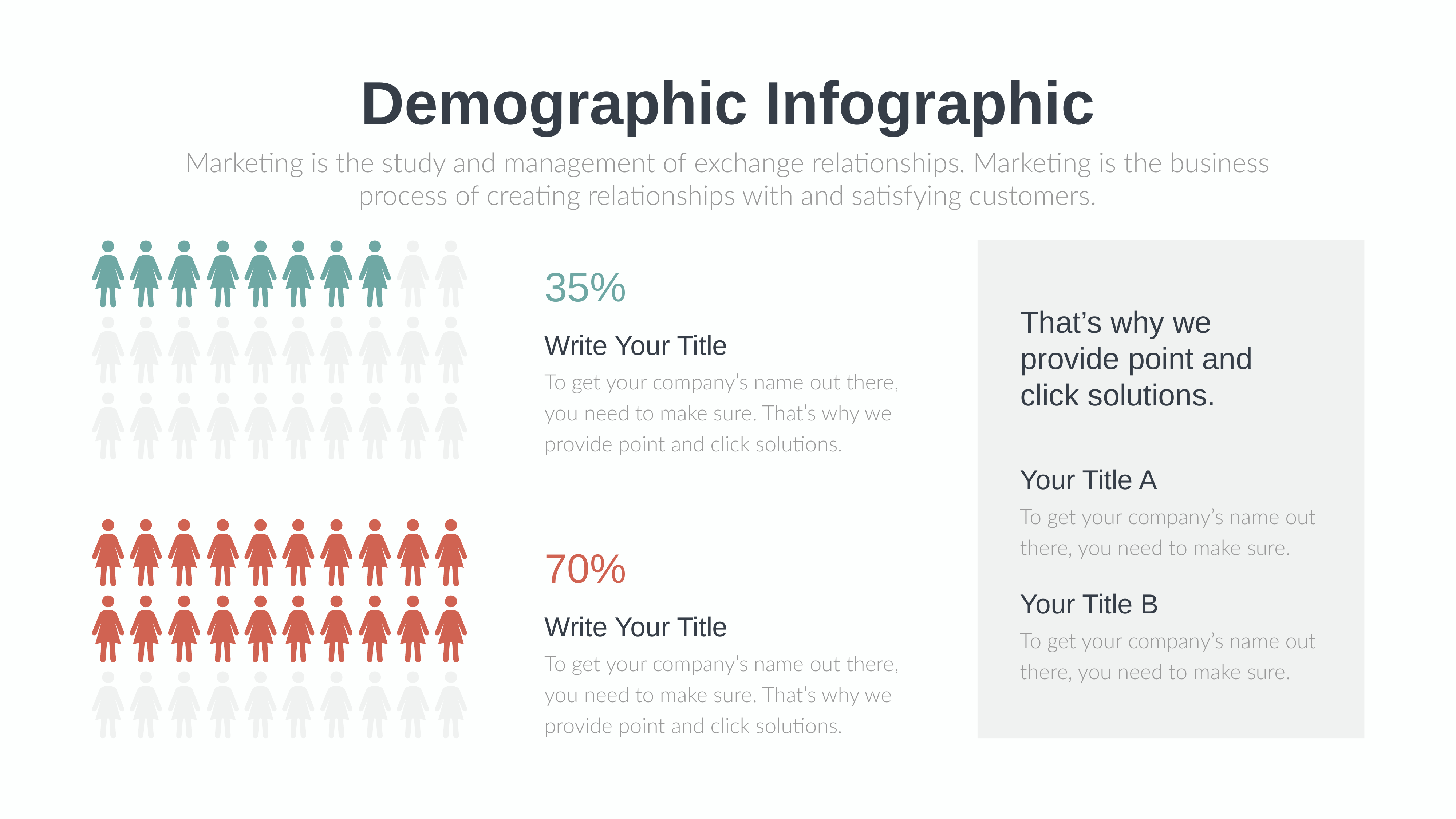

Demographic Infographic
Marketing is the study and management of exchange relationships. Marketing is the business process of creating relationships with and satisfying customers.

That’s why we provide point and click solutions.
Your Title A
To get your company’s name out there, you need to make sure.
Your Title B
To get your company’s name out there, you need to make sure.

35%
Write Your Title
To get your company’s name out there, you need to make sure. That’s why we provide point and click solutions.

70%
Write Your Title
To get your company’s name out there, you need to make sure. That’s why we provide point and click solutions.